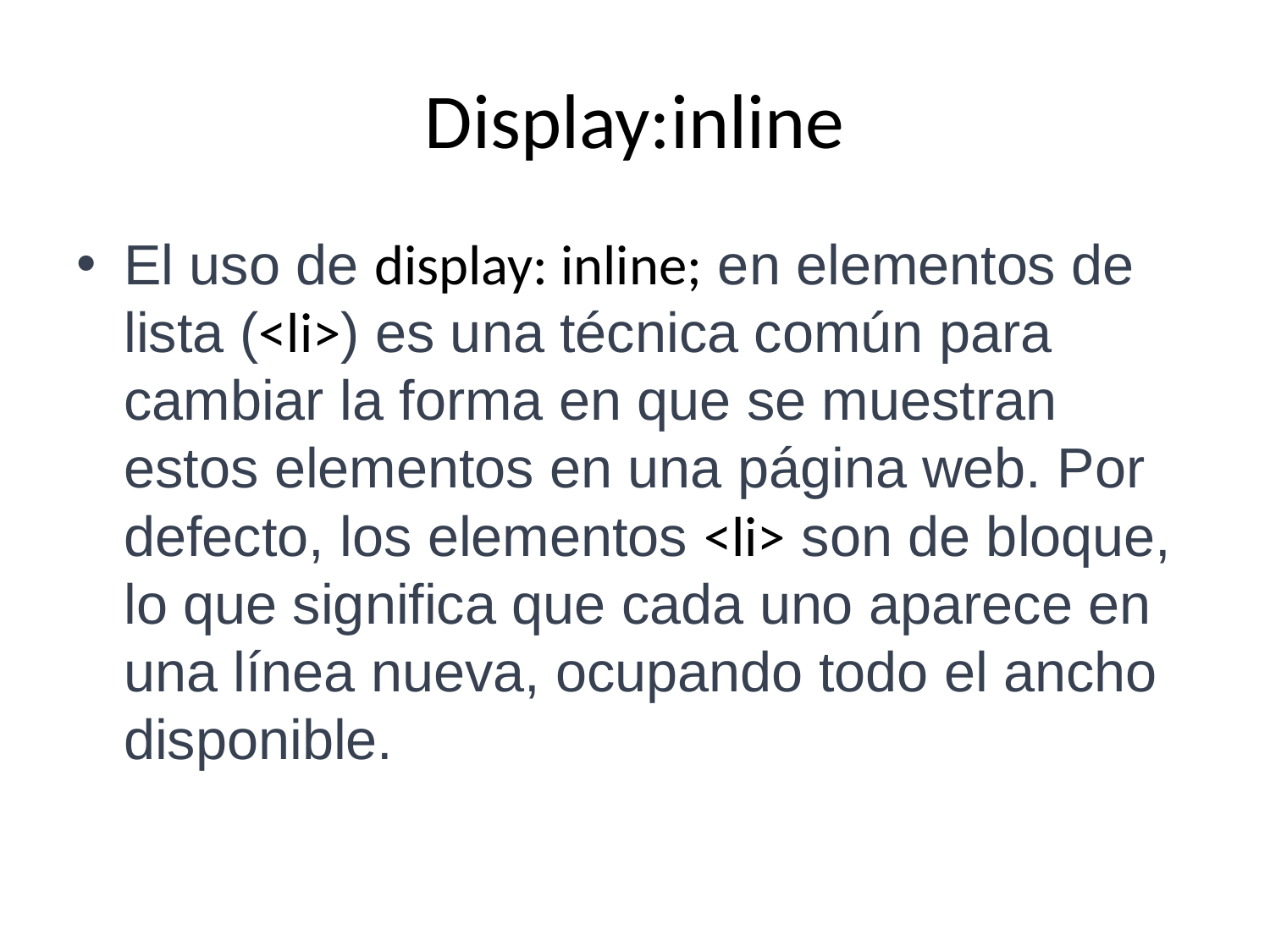

# Display:inline
El uso de display: inline; en elementos de lista (<li>) es una técnica común para cambiar la forma en que se muestran estos elementos en una página web. Por defecto, los elementos <li> son de bloque, lo que significa que cada uno aparece en una línea nueva, ocupando todo el ancho disponible.